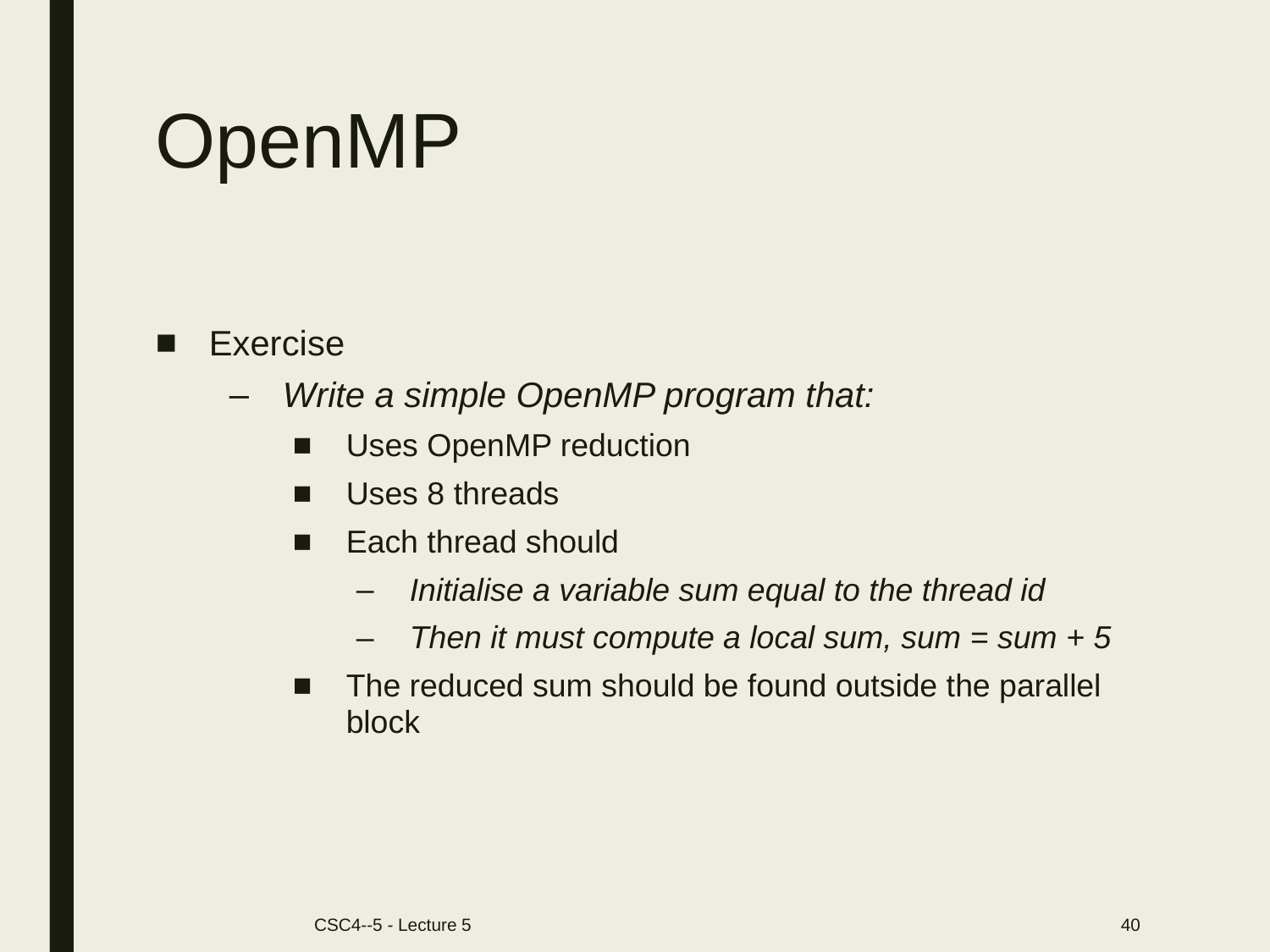

# OpenMP
Exercise
Write a simple OpenMP program that:
Uses OpenMP reduction
Uses 8 threads
Each thread should
Initialise a variable sum equal to the thread id
Then it must compute a local sum, sum = sum + 5
The reduced sum should be found outside the parallel block
CSC4--5 - Lecture 5
40